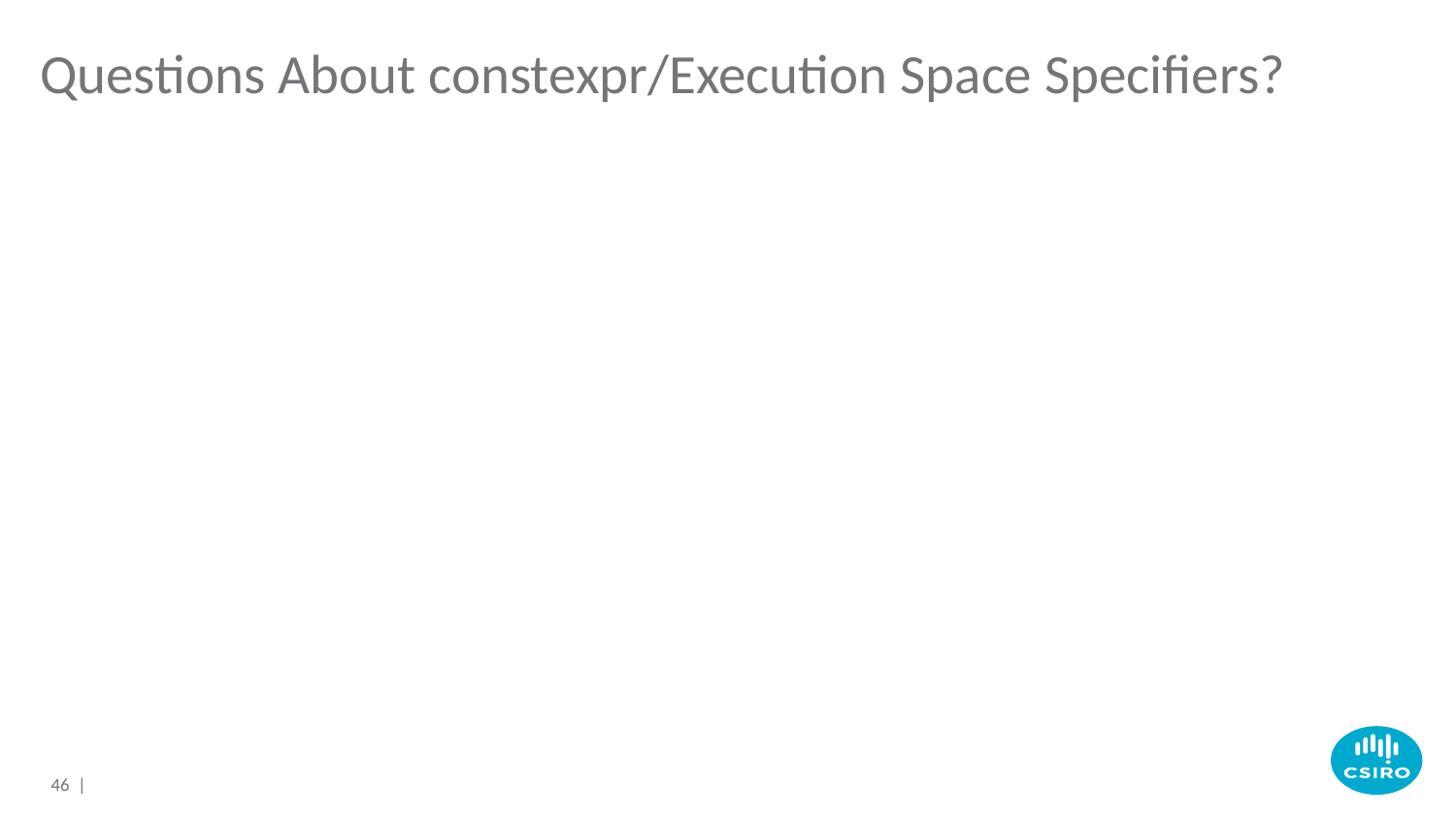

# Questions About constexpr/Execution Space Specifiers?
46  |